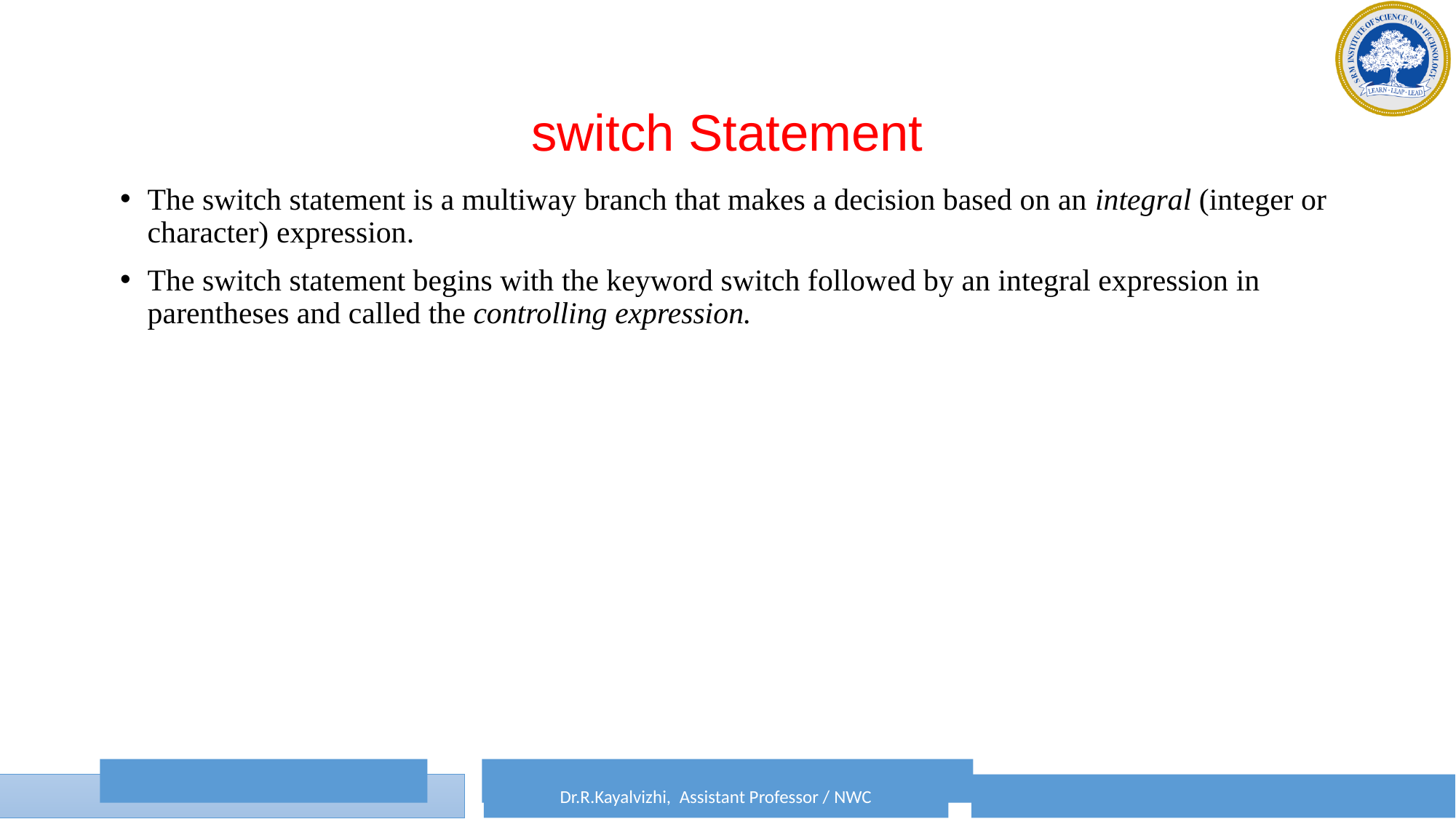

# switch Statement
The switch statement is a multiway branch that makes a decision based on an integral (integer or character) expression.
The switch statement begins with the keyword switch followed by an integral expression in parentheses and called the controlling expression.

Dr.P.Rama,  Assistant Professor / SRM CTECH
Dr.R.Kayalvizhi,  Assistant Professor / NWC

87